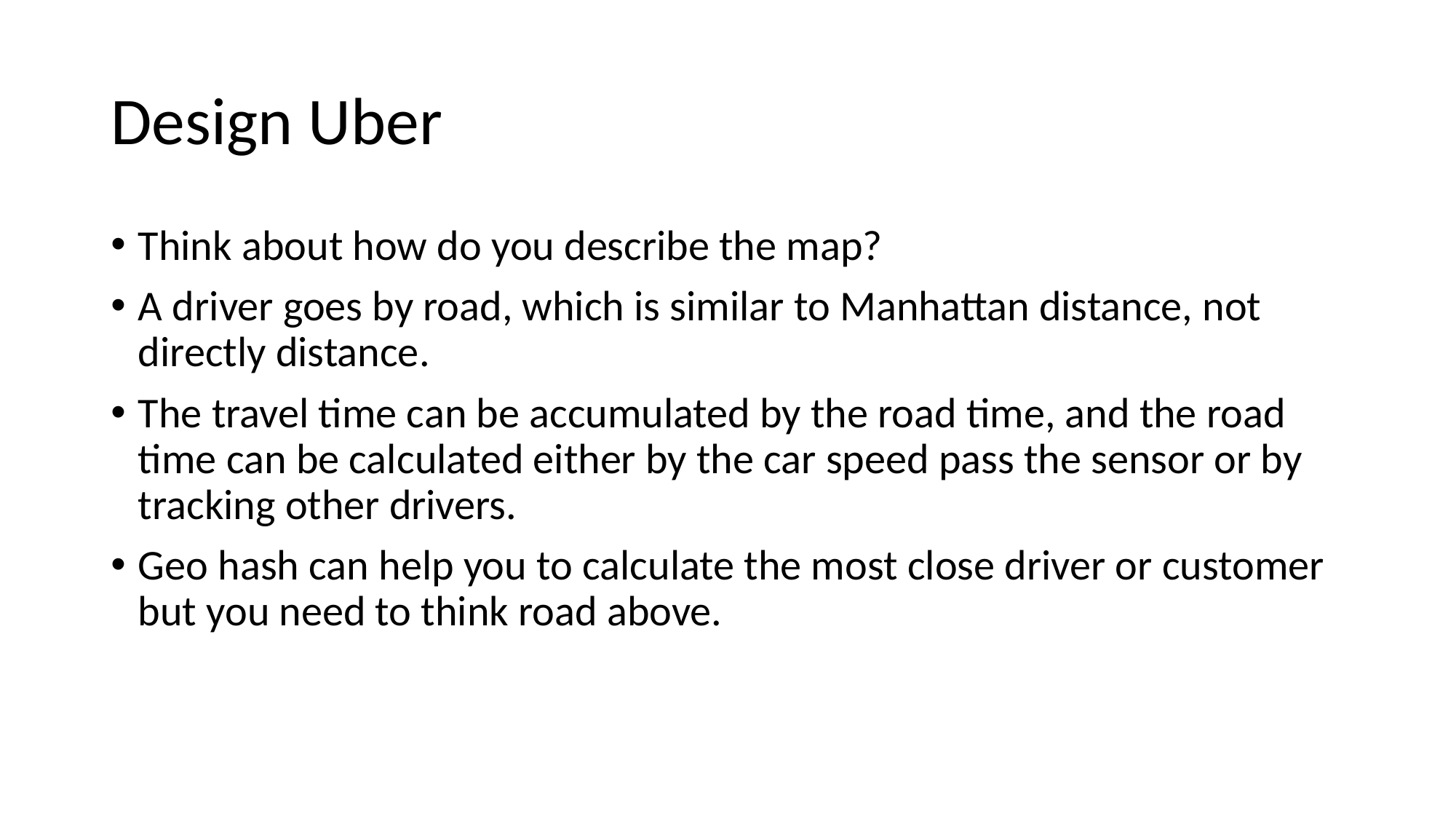

# Design Uber
Think about how do you describe the map?
A driver goes by road, which is similar to Manhattan distance, not directly distance.
The travel time can be accumulated by the road time, and the road time can be calculated either by the car speed pass the sensor or by tracking other drivers.
Geo hash can help you to calculate the most close driver or customer but you need to think road above.